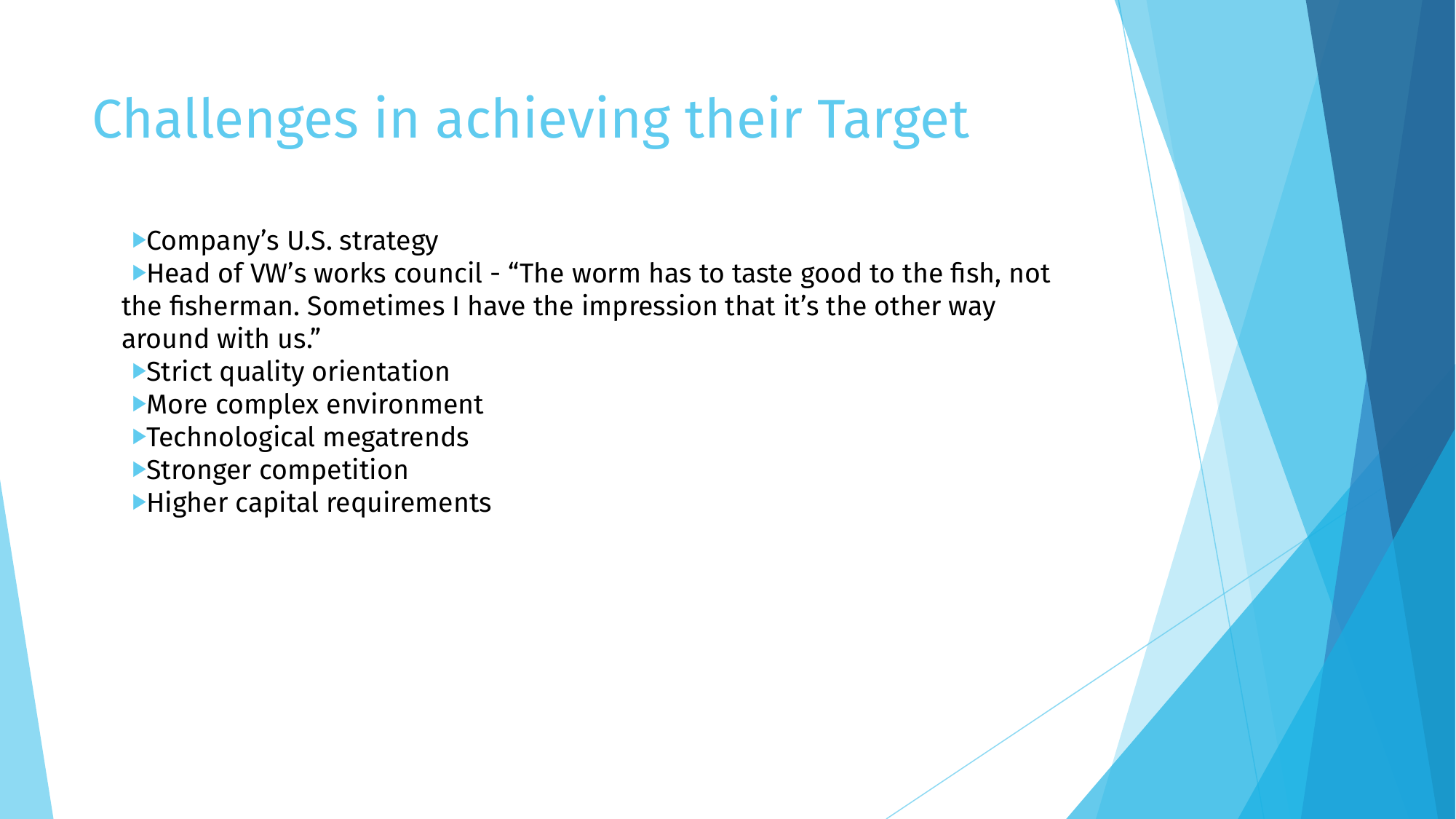

# Challenges in achieving their Target
Company’s U.S. strategy
Head of VW’s works council - “The worm has to taste good to the fish, not the fisherman. Sometimes I have the impression that it’s the other way around with us.”
Strict quality orientation
More complex environment
Technological megatrends
Stronger competition
Higher capital requirements